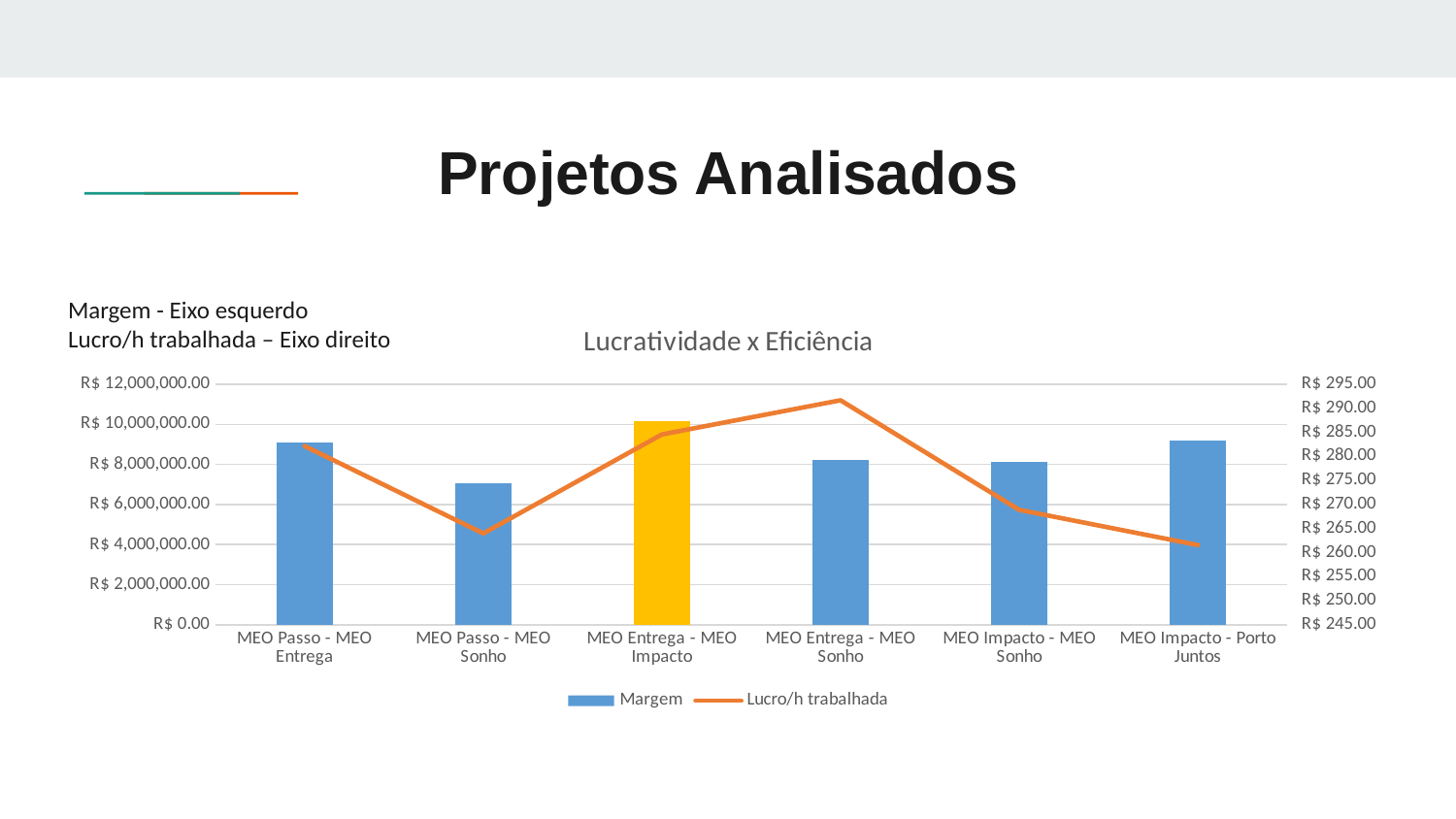

# Projetos Analisados
Margem - Eixo esquerdo
Lucro/h trabalhada – Eixo direito

### Chart: Lucratividade x Eficiência

| Category | Margem | Lucro/h trabalhada |
|---|---|---|
| MEO Passo - MEO Entrega | 9113450.0 | 282.1501547987616 |
| MEO Passo - MEO Sonho | 7075356.25 | 264.0058302238806 |
| MEO Entrega - MEO Impacto | 10159180.6 | 284.5708851540616 |
| MEO Entrega - MEO Sonho | 8224806.25 | 291.65979609929076 |
| MEO Impacto - MEO Sonho | 8121086.85 | 268.91016059602646 |
| MEO Impacto - Porto Juntos | 9207730.6 | 261.5832556818182 |